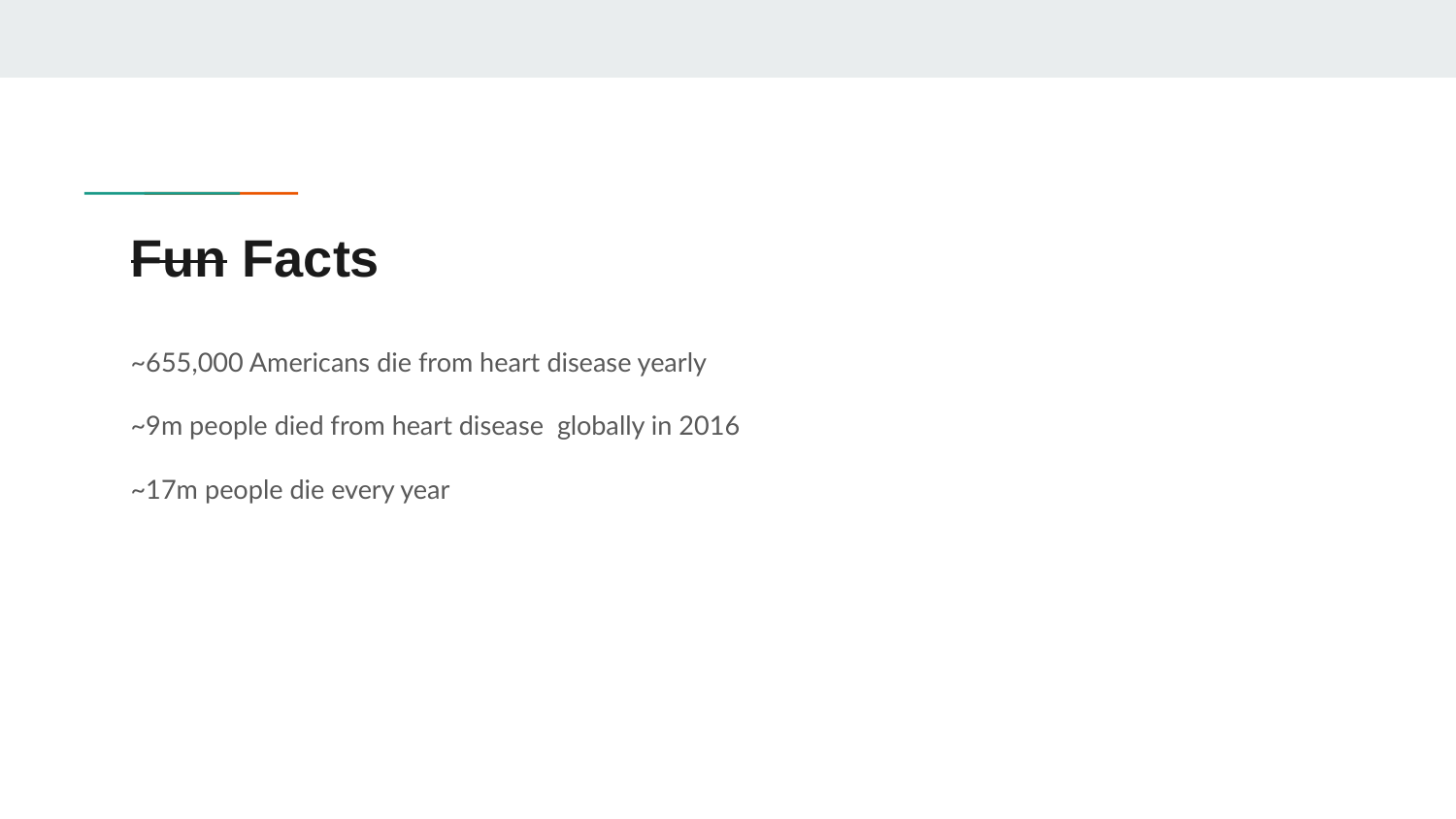

# Fun Facts
~655,000 Americans die from heart disease yearly
~9m people died from heart disease  globally in 2016
~17m people die every year